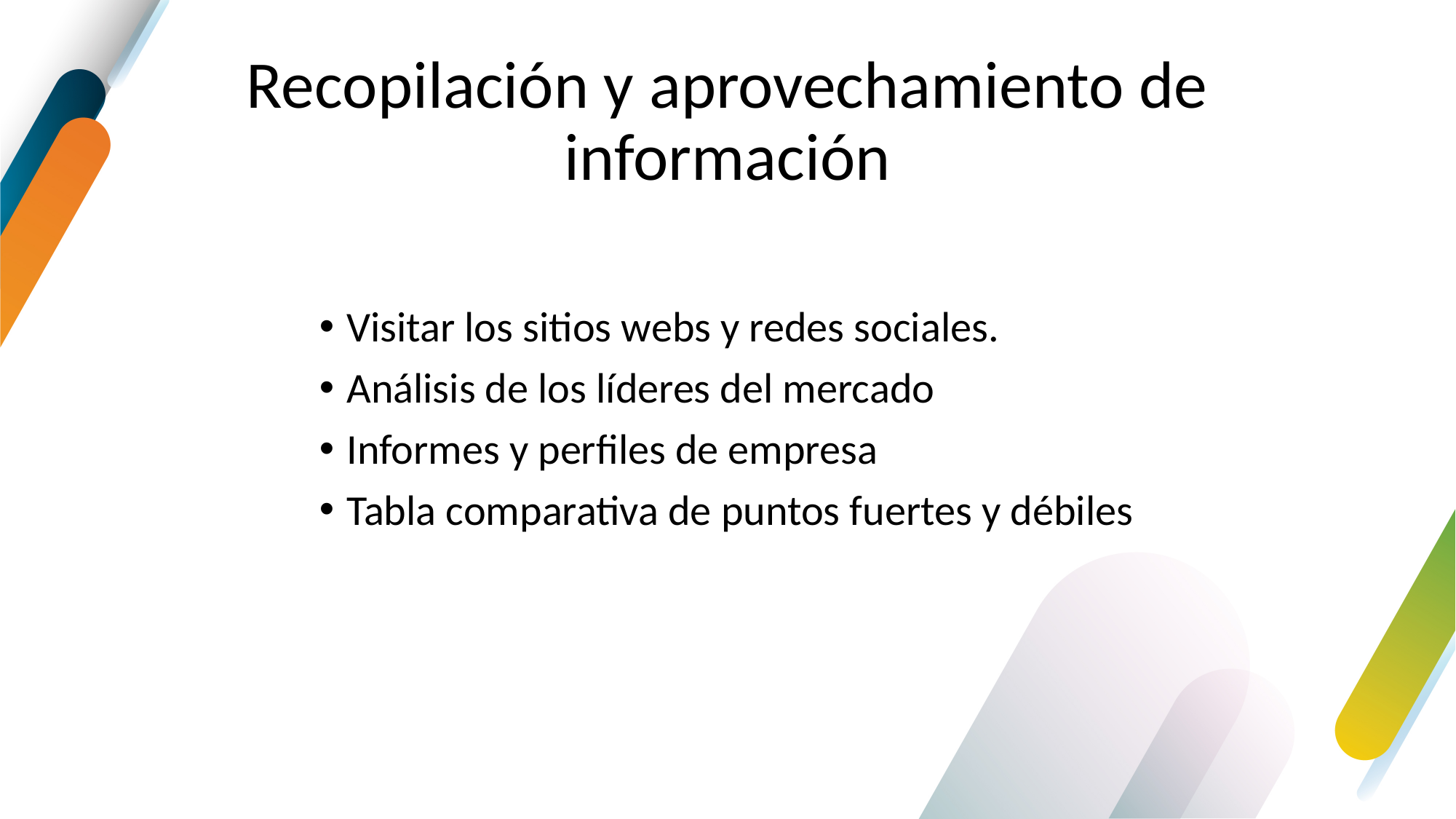

# Recopilación y aprovechamiento de información
Visitar los sitios webs y redes sociales.
Análisis de los líderes del mercado
Informes y perfiles de empresa
Tabla comparativa de puntos fuertes y débiles